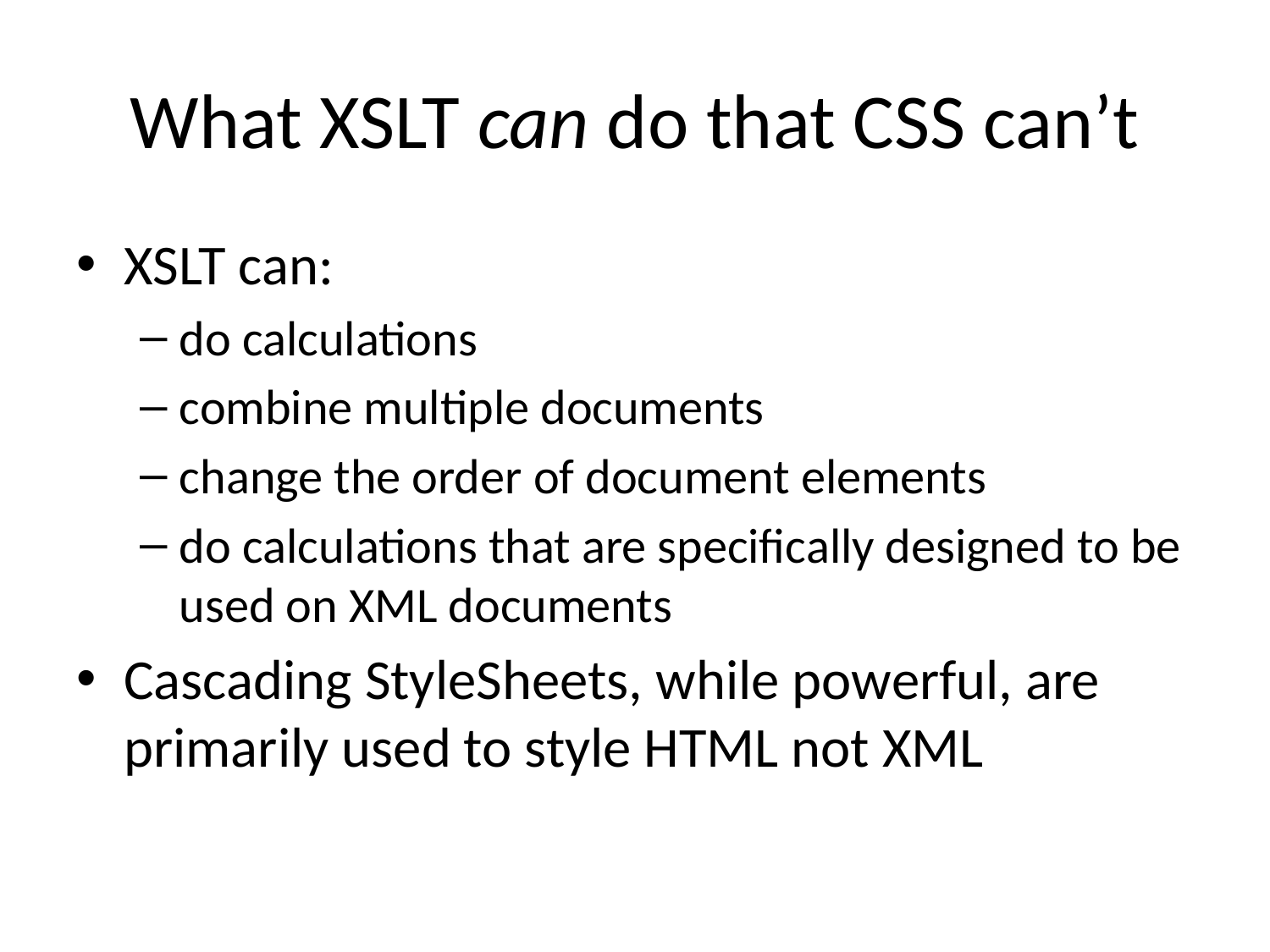

# What XSLT can do that CSS can’t
XSLT can:
do calculations
combine multiple documents
change the order of document elements
do calculations that are specifically designed to be used on XML documents
Cascading StyleSheets, while powerful, are primarily used to style HTML not XML